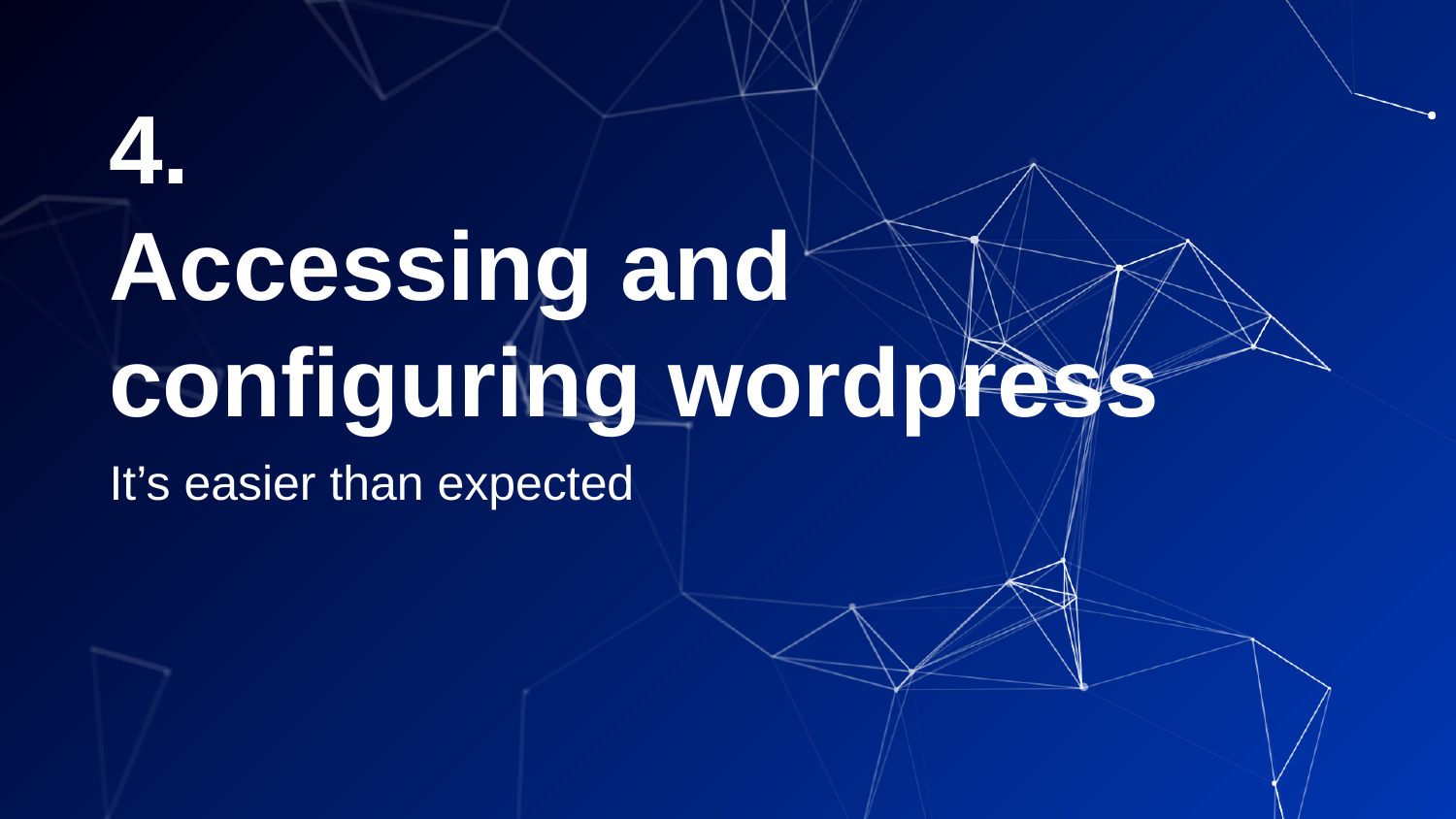

# 4.
Accessing and configuring wordpress
It’s easier than expected